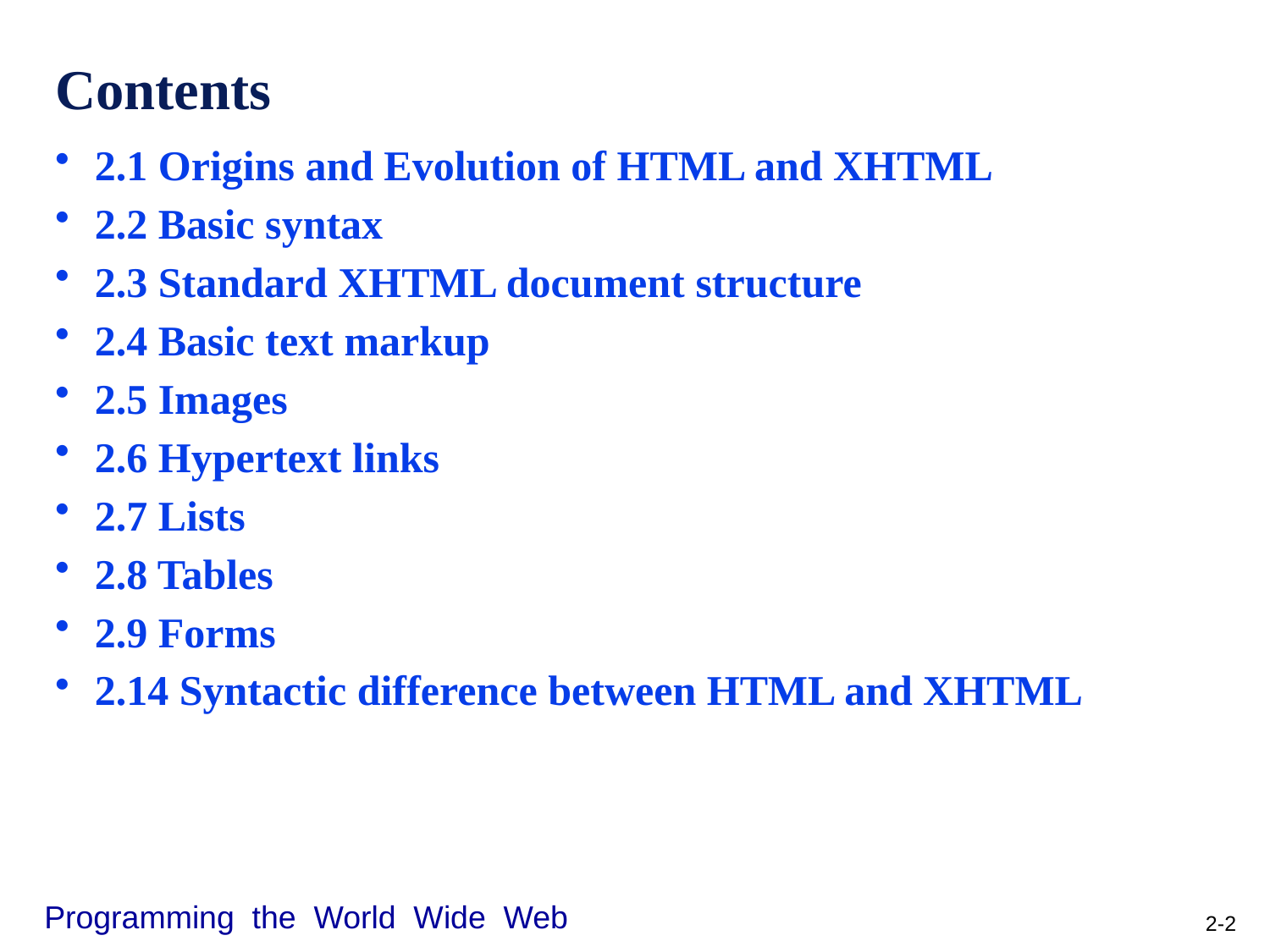

# Contents
2.1 Origins and Evolution of HTML and XHTML
2.2 Basic syntax
2.3 Standard XHTML document structure
2.4 Basic text markup
2.5 Images
2.6 Hypertext links
2.7 Lists
2.8 Tables
2.9 Forms
2.14 Syntactic difference between HTML and XHTML